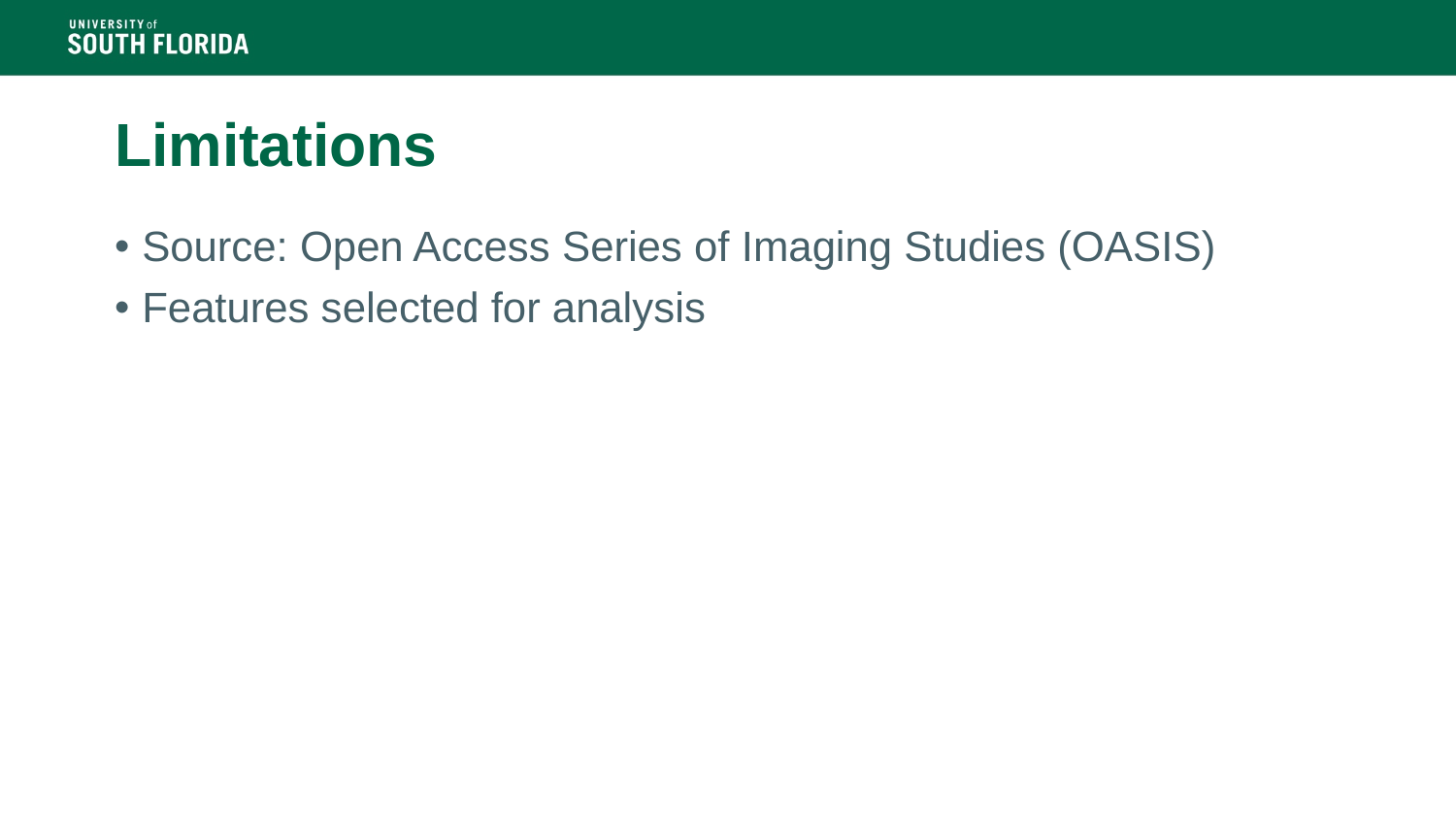

# Limitations
Source: Open Access Series of Imaging Studies (OASIS)
Features selected for analysis